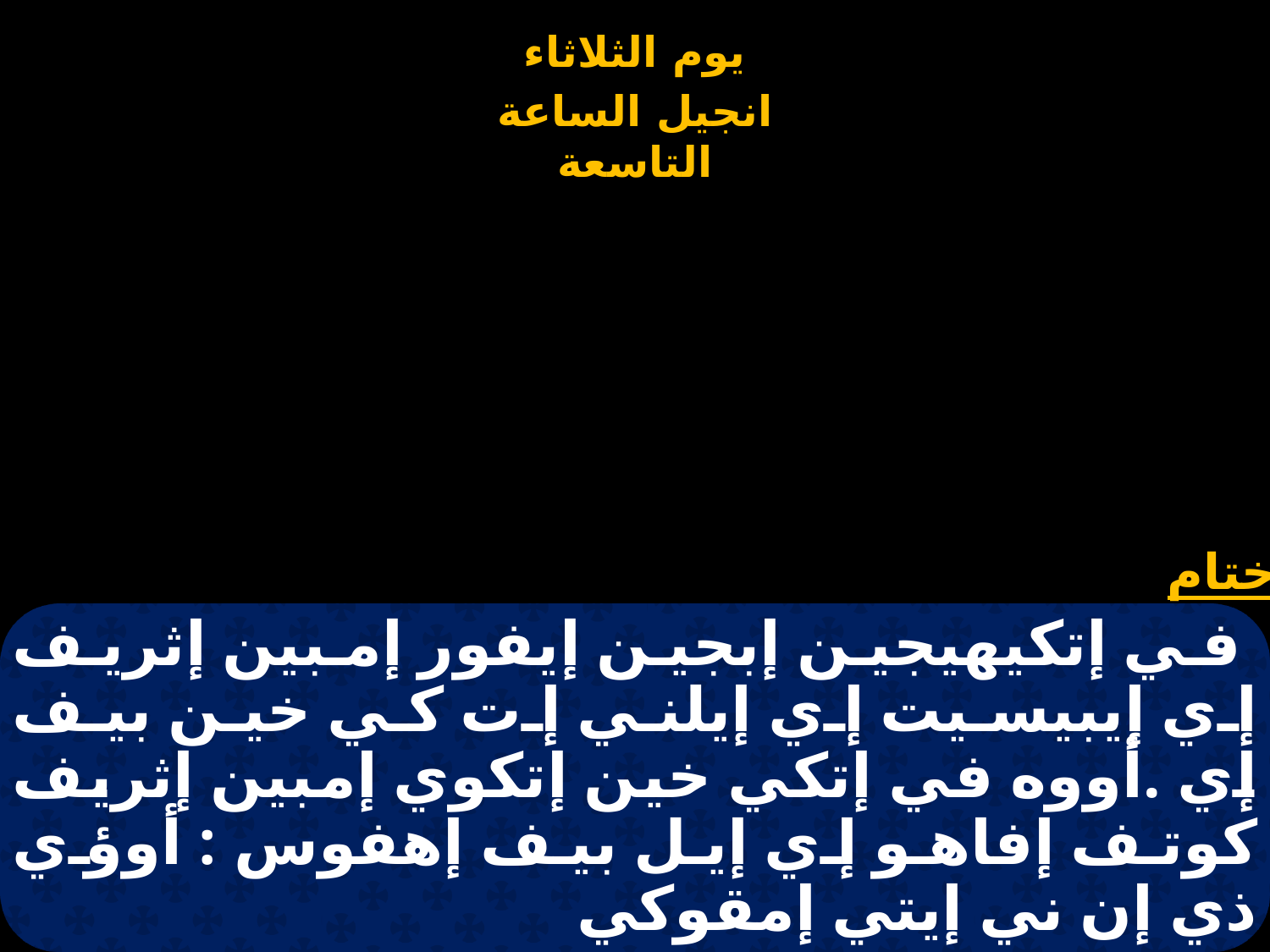

# في إتكيهيجين إبجين إيفور إمبين إثريف إي إيبيسيت إي إيلني إت كي خين بيف إي .أووه في إتكي خين إتكوي إمبين إثريف كوتف إفاهو إي إيل بيف إهفوس : أوؤي ذي إن ني إيتي إمقوكي